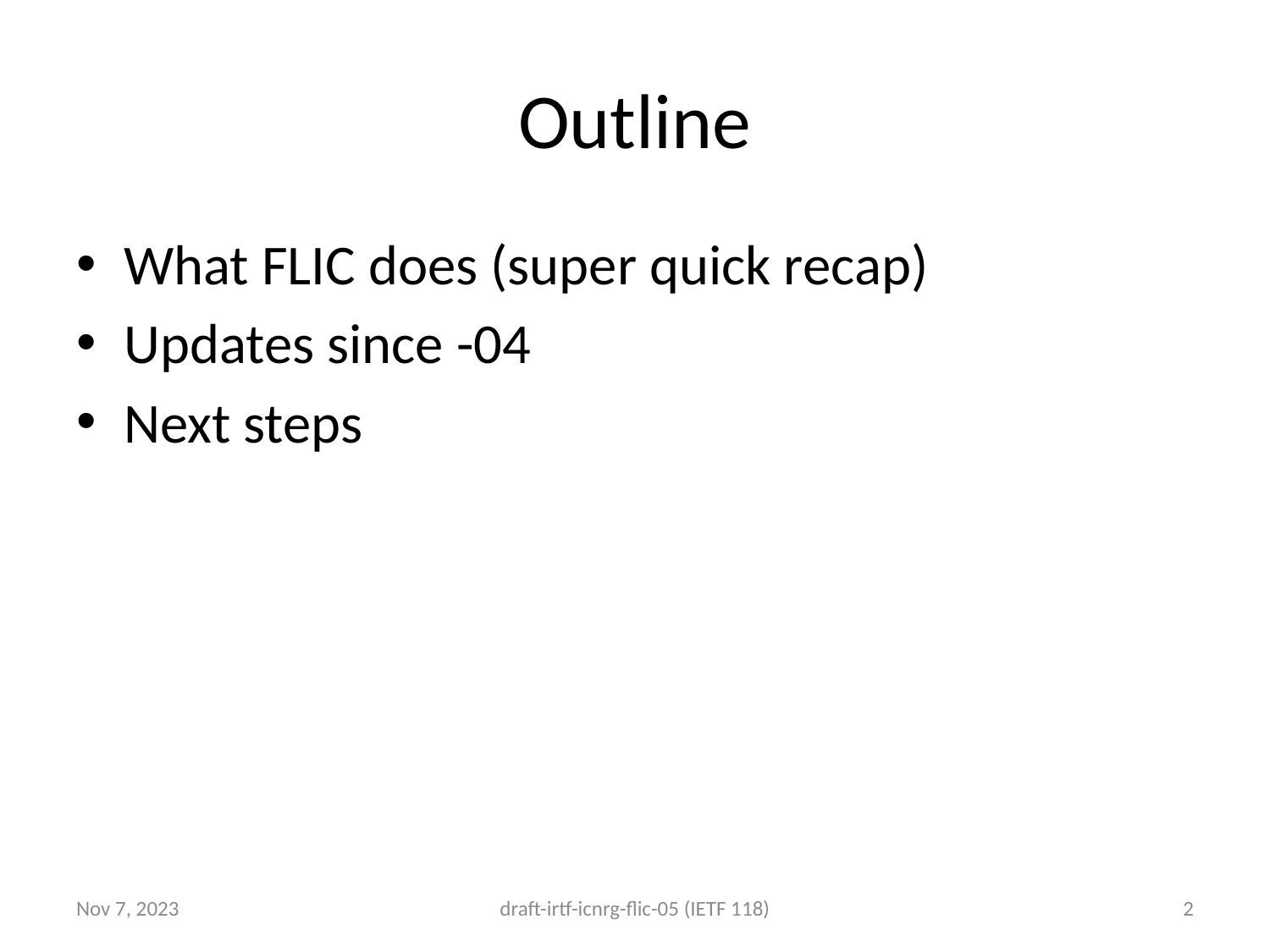

# Outline
What FLIC does (super quick recap)
Updates since -04
Next steps
Nov 7, 2023
draft-irtf-icnrg-flic-05 (IETF 118)
2